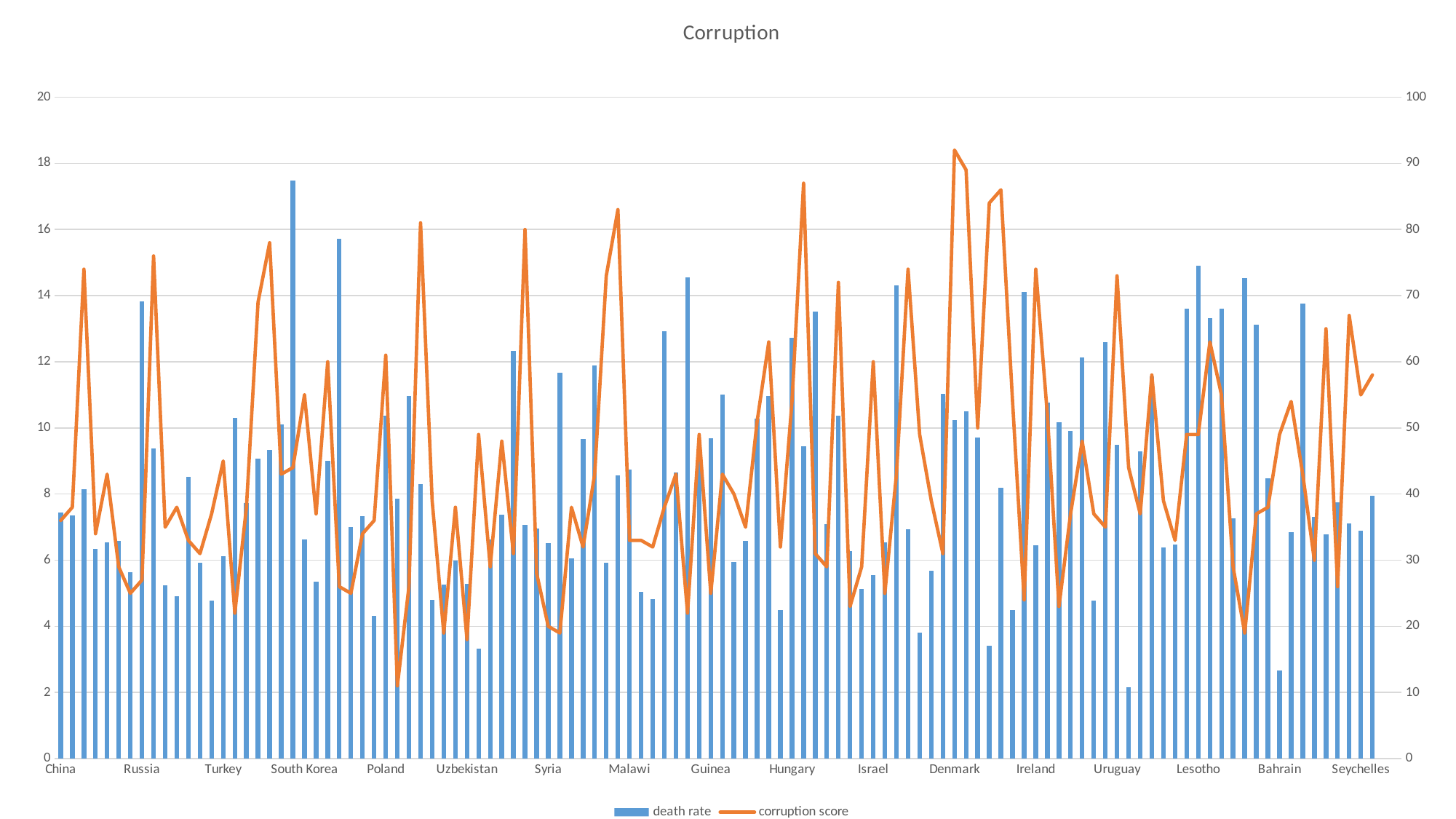

### Chart: Corruption

| Category | death rate | corruption score |
|---|---|---|
| China | 7.44 | 36.0 |
| India | 7.35 | 38.0 |
| United States | 8.15 | 74.0 |
| Indonesia | 6.34 | 34.0 |
| Brazil | 6.54 | 43.0 |
| Pakistan | 6.58 | 29.0 |
| Bangladesh | 5.64 | 25.0 |
| Russia | 13.83 | 27.0 |
| Japan | 9.38 | 76.0 |
| Mexico | 5.24 | 35.0 |
| Philippines | 4.92 | 38.0 |
| Ethiopia | 8.52 | 33.0 |
| Vietnam | 5.93 | 31.0 |
| Egypt | 4.77 | 37.0 |
| Turkey | 6.12 | 45.0 |
|  Democratic Republic of the Congo | 10.3 | 22.0 |
| Thailand | 7.72 | 38.0 |
| France | 9.06 | 69.0 |
| United Kingdom | 9.34 | 78.0 |
| Italy | 10.1 | 43.0 |
| South Africa | 17.49 | 44.0 |
| South Korea | 6.63 | 55.0 |
| Colombia | 5.36 | 37.0 |
| Spain | 9.0 | 60.0 |
| Ukraine | 15.72 | 26.0 |
| Kenya | 7.0 | 25.0 |
| Argentina | 7.34 | 34.0 |
| Algeria | 4.31 | 36.0 |
| Poland | 10.37 | 61.0 |
| Sudan | 7.87 | 11.0 |
| Uganda | 10.97 | 26.0 |
| Canada | 8.31 | 81.0 |
| Morocco | 4.79 | 39.0 |
| Venezuela | 5.27 | 19.0 |
| Peru | 5.99 | 38.0 |
| Uzbekistan | 5.29 | 18.0 |
| Saudi Arabia | 3.32 | 49.0 |
| Nepal | 6.62 | 29.0 |
| Ghana | 7.37 | 48.0 |
| Mozambique | 12.34 | 31.0 |
| Australia | 7.07 | 80.0 |
| Madagascar | 6.95 | 28.0 |
| Syria | 6.51 | 20.0 |
| Angola | 11.67 | 19.0 |
| Sri Lanka | 6.06 | 38.0 |
| Cote d'Ivoire | 9.67 | 32.0 |
| Romania | 11.88 | 43.0 |
| Chile | 5.93 | 73.0 |
| Netherlands | 8.57 | 83.0 |
| Malawi | 8.74 | 33.0 |
| Ecuador | 5.04 | 33.0 |
| Guatemala | 4.82 | 32.0 |
| Zambia | 12.92 | 38.0 |
| Senegal | 8.65 | 43.0 |
| Chad | 14.56 | 22.0 |
| Rwanda | 9.18 | 49.0 |
| Guinea | 9.69 | 25.0 |
| Greece | 11.0 | 43.0 |
| Tunisia | 5.94 | 40.0 |
| Bolivia | 6.59 | 35.0 |
| Czech Republic | 10.29 | 51.0 |
| Portugal | 10.97 | 63.0 |
| Dominican Republic | 4.5 | 32.0 |
| Hungary | 12.72 | 54.0 |
| Sweden | 9.45 | 87.0 |
| Belarus | 13.51 | 31.0 |
| Azerbaijan | 7.09 | 29.0 |
| Austria | 10.38 | 72.0 |
| Tajikistan | 6.28 | 23.0 |
| Honduras | 5.13 | 29.0 |
| Israel | 5.54 | 60.0 |
| Papua New Guinea | 6.53 | 25.0 |
| Bulgaria | 14.3 | 43.0 |
| Hong Kong  | 6.93 | 74.0 |
| Jordan | 3.8 | 49.0 |
| El Salvador | 5.67 | 39.0 |
| Sierra Leone | 11.03 | 31.0 |
| Denmark | 10.23 | 92.0 |
| Finland | 10.51 | 89.0 |
| Slovakia | 9.7 | 50.0 |
| Singapore | 3.42 | 84.0 |
| Norway | 8.19 | 86.0 |
| Costa Rica | 4.49 | 54.0 |
| Central African Republic | 14.11 | 24.0 |
| Ireland | 6.45 | 74.0 |
| Georgia | 10.77 | 52.0 |
| Republic of the Congo | 10.17 | 23.0 |
| Liberia | 9.9 | 37.0 |
| Croatia | 12.13 | 48.0 |
| Panama | 4.77 | 37.0 |
| Moldova | 12.6 | 35.0 |
| Uruguay | 9.48 | 73.0 |
| Kuwait | 2.16 | 44.0 |
| Armenia | 9.3 | 37.0 |
| Lithuania | 11.55 | 58.0 |
| Mongolia | 6.38 | 39.0 |
| Albania | 6.47 | 33.0 |
| Namibia | 13.6 | 49.0 |
| Lesotho | 14.91 | 49.0 |
| Botswana | 13.32 | 63.0 |
| Latvia | 13.6 | 55.0 |
| The Gambia | 7.26 | 29.0 |
| Guinea-Bissau | 14.54 | 19.0 |
| Gabon | 13.13 | 37.0 |
| Trinidad and Tobago | 8.48 | 38.0 |
| Bahrain | 2.67 | 49.0 |
| Mauritius | 6.85 | 54.0 |
| Swaziland | 13.75 | 43.0 |
| Guyana | 7.3 | 30.0 |
| Bhutan | 6.78 | 65.0 |
| Comoros | 7.76 | 26.0 |
| Saint Vincent and the Grenadines | 7.12 | 67.0 |
| Seychelles | 6.9 | 55.0 |
| Dominica | 7.94 | 58.0 |
#